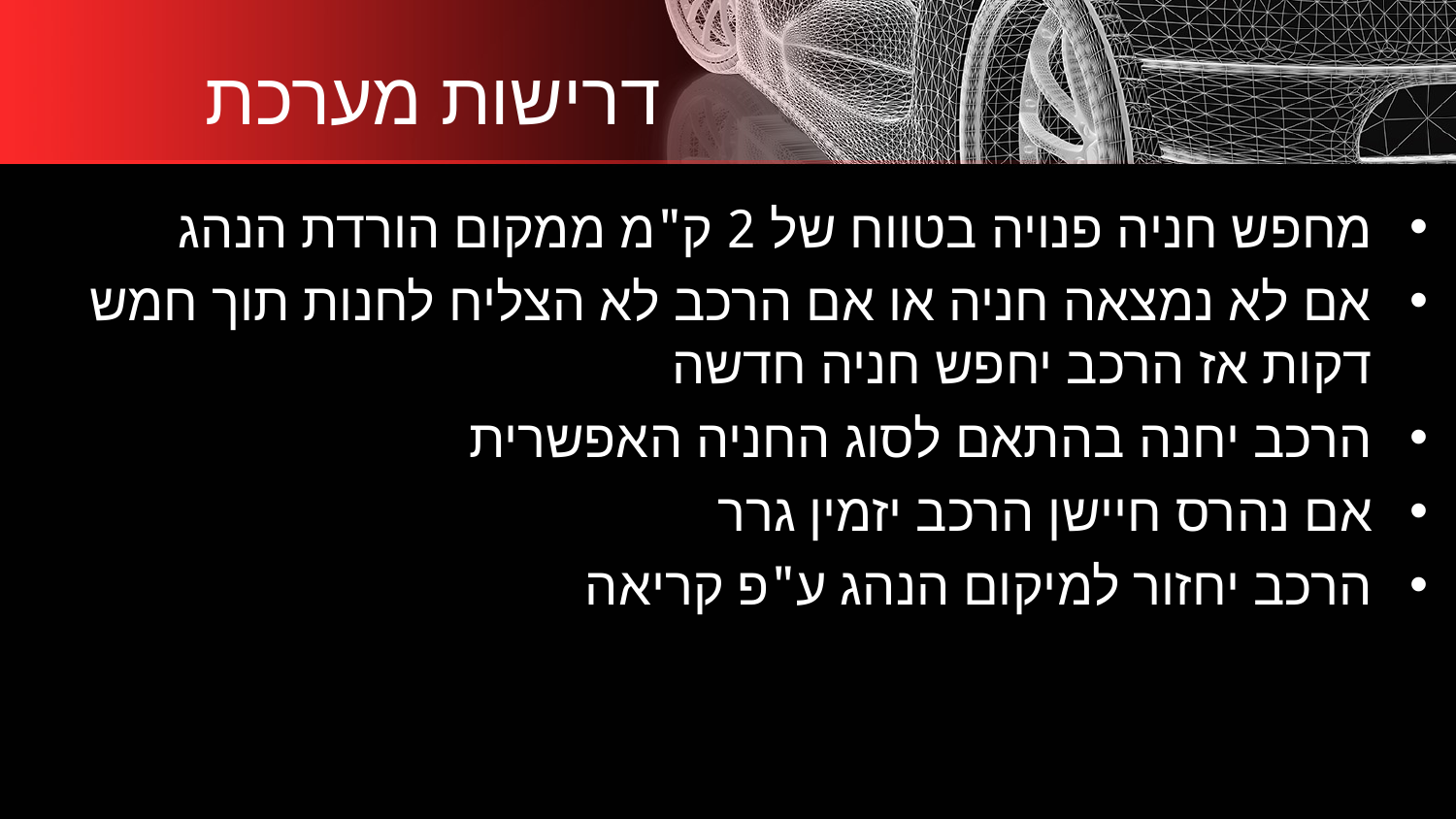

# דרישות מערכת
מחפש חניה פנויה בטווח של 2 ק"מ ממקום הורדת הנהג
אם לא נמצאה חניה או אם הרכב לא הצליח לחנות תוך חמש דקות אז הרכב יחפש חניה חדשה
הרכב יחנה בהתאם לסוג החניה האפשרית
אם נהרס חיישן הרכב יזמין גרר
הרכב יחזור למיקום הנהג ע"פ קריאה